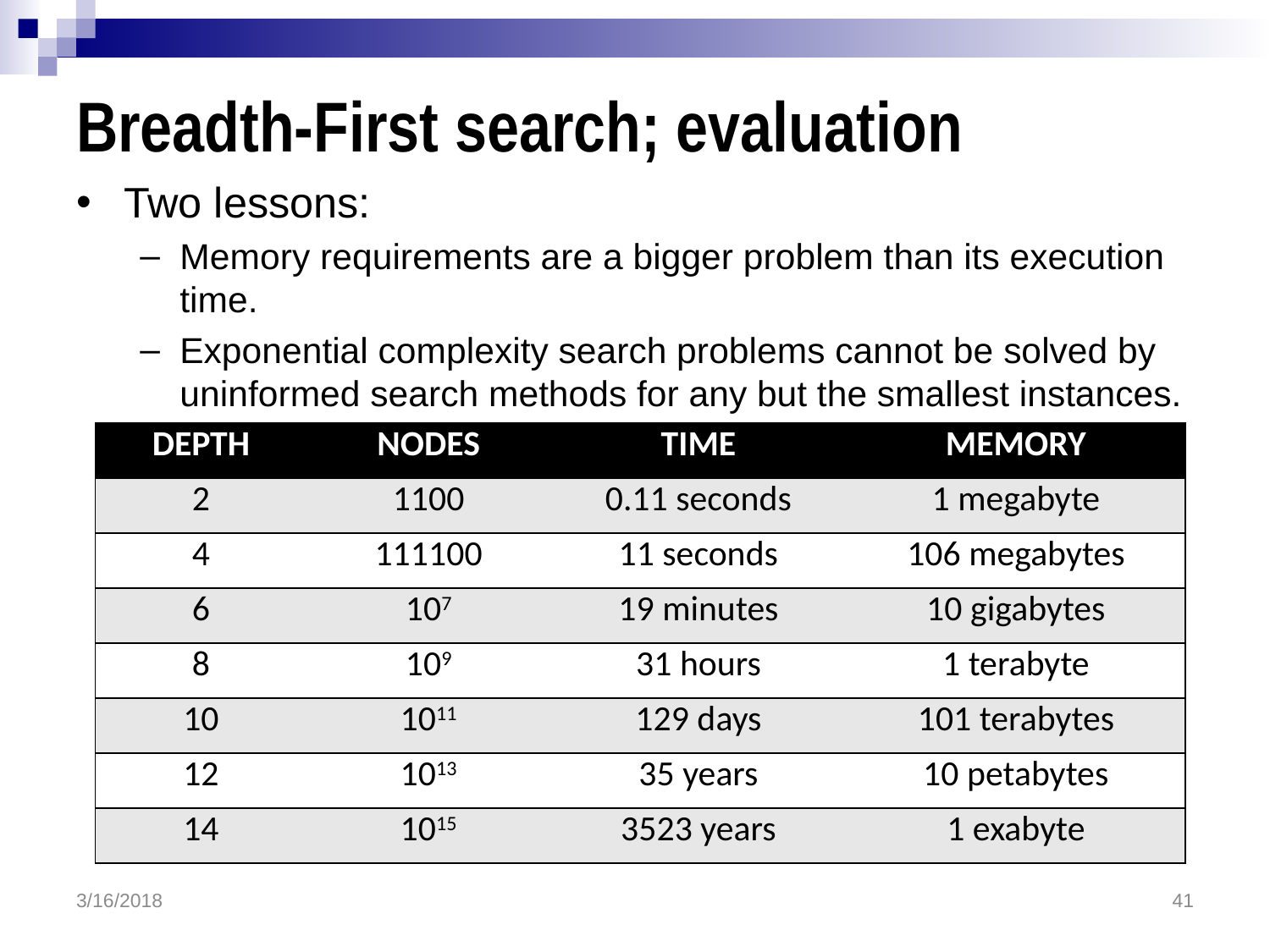

# Breadth-First search; evaluation
Two lessons:
Memory requirements are a bigger problem than its execution time.
Exponential complexity search problems cannot be solved by uninformed search methods for any but the smallest instances.
| DEPTH | NODES | TIME | MEMORY |
| --- | --- | --- | --- |
| 2 | 1100 | 0.11 seconds | 1 megabyte |
| 4 | 111100 | 11 seconds | 106 megabytes |
| 6 | 107 | 19 minutes | 10 gigabytes |
| 8 | 109 | 31 hours | 1 terabyte |
| 10 | 1011 | 129 days | 101 terabytes |
| 12 | 1013 | 35 years | 10 petabytes |
| 14 | 1015 | 3523 years | 1 exabyte |
3/16/2018
41